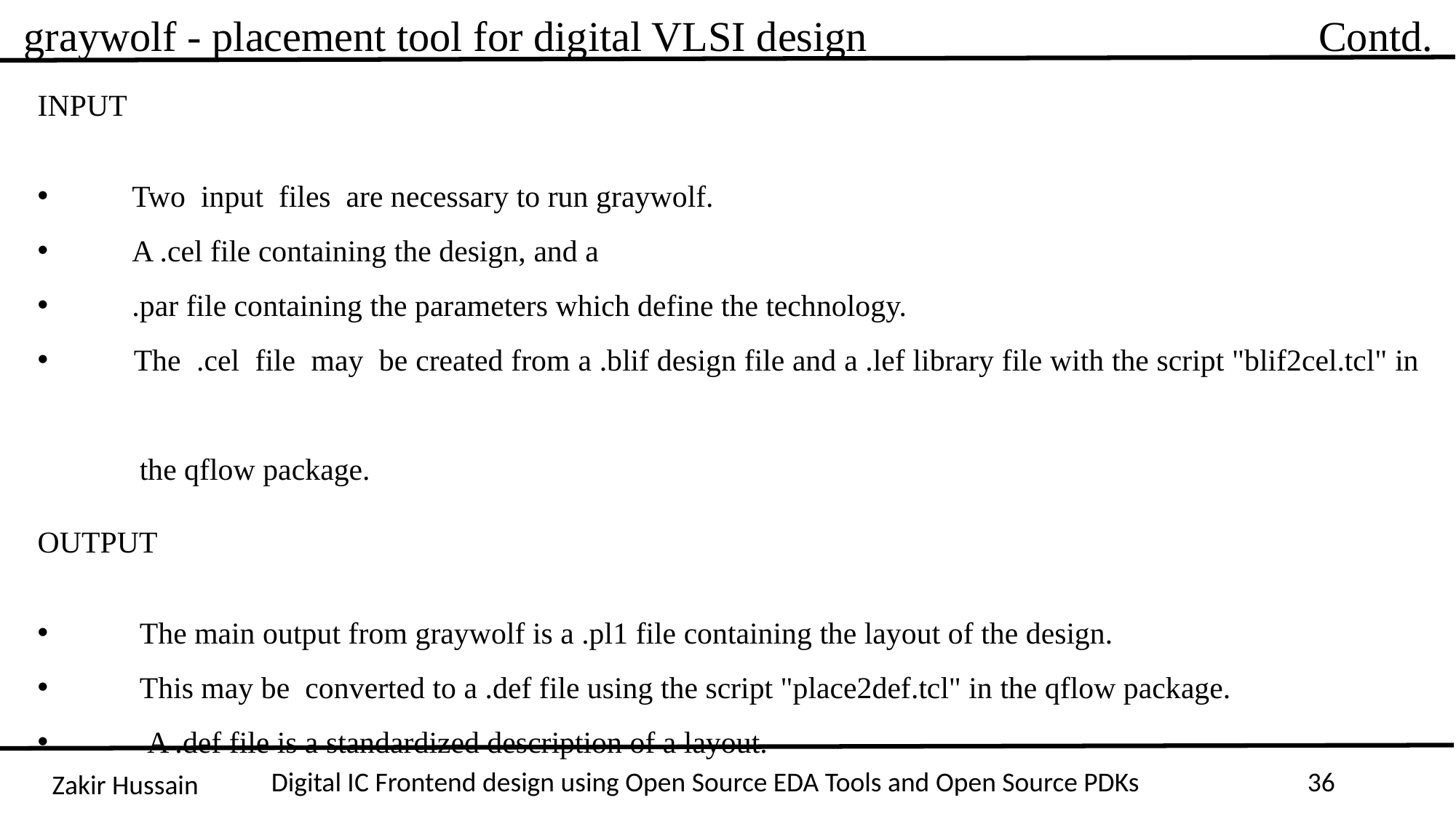

graywolf - placement tool for digital VLSI design	                                        Contd.
INPUT

       Two  input  files  are necessary to run graywolf.
       A .cel file containing the design, and a
       .par file containing the parameters which define the technology.
       The  .cel  file  may  be created from a .blif design file and a .lef library file with the script "blif2cel.tcl" in
        the qflow package.

OUTPUT

        The main output from graywolf is a .pl1 file containing the layout of the design.
        This may be  converted to a .def file using the script "place2def.tcl" in the qflow package.
         A .def file is a standardized description of a layout.
Digital IC Frontend design using Open Source EDA Tools and Open Source PDKs
36
Zakir Hussain